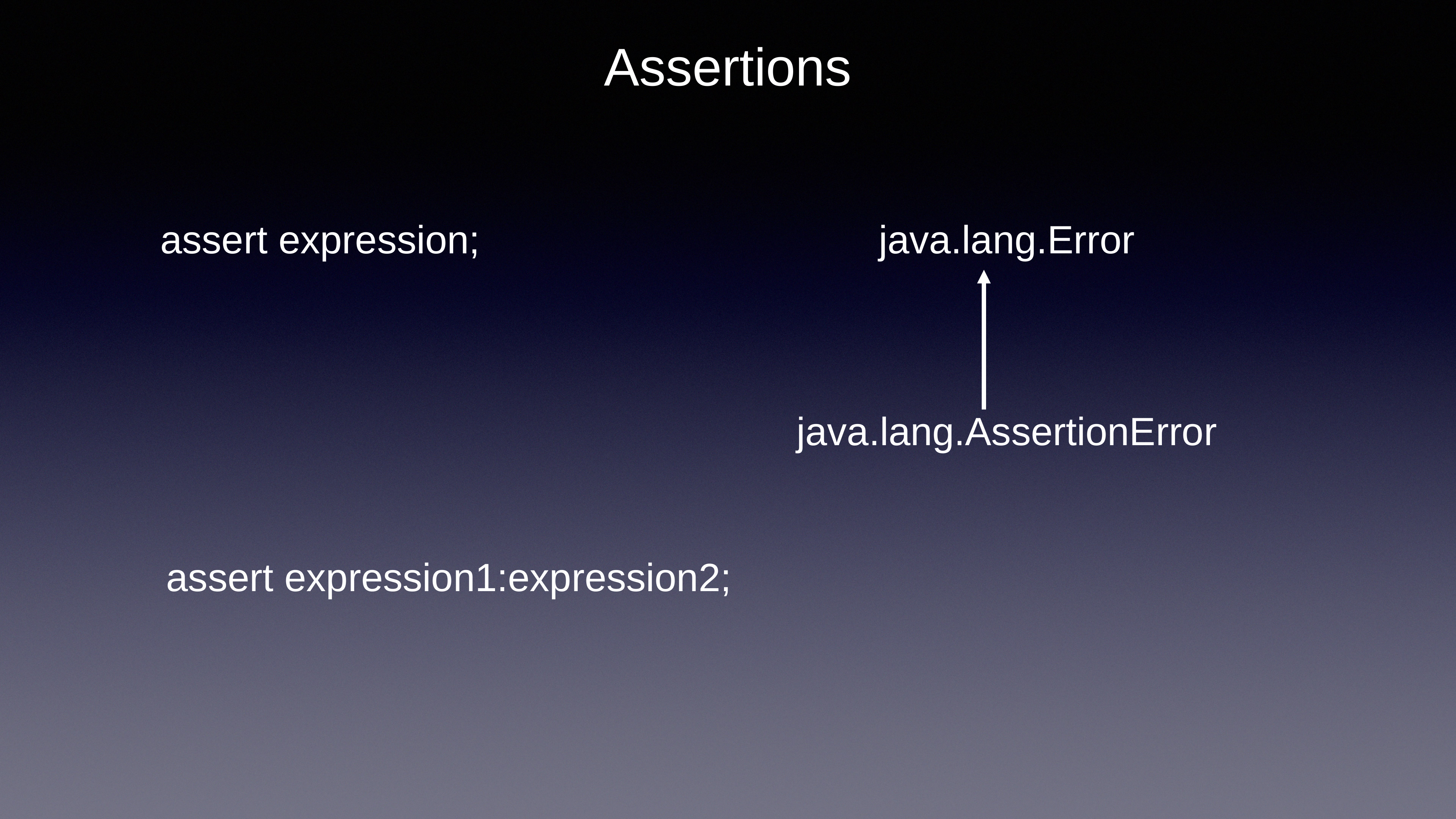

Assertions
assert expression;
java.lang.Error

java.lang.AssertionError
assert expression1:expression2;